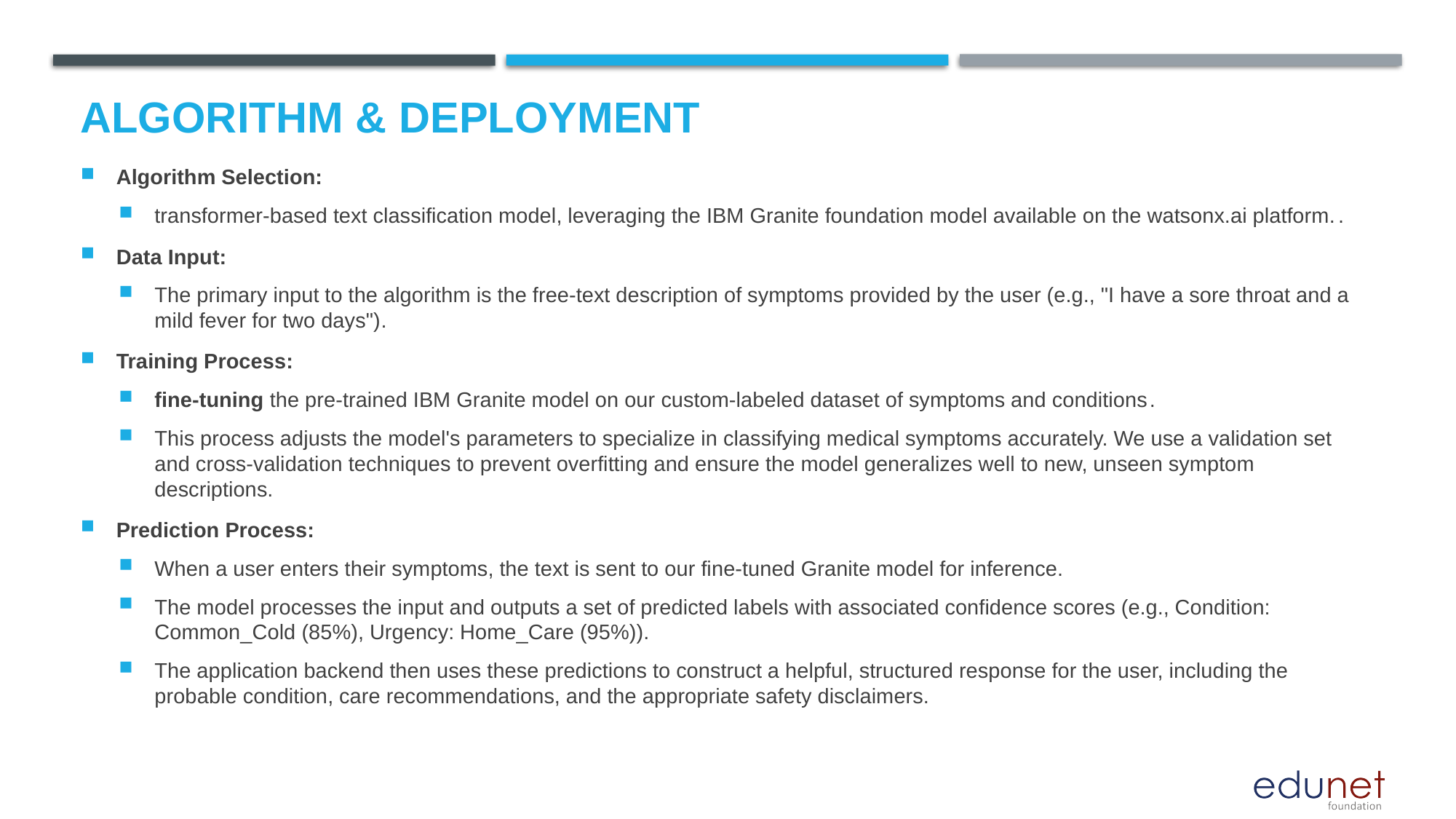

# Algorithm & Deployment
Algorithm Selection:
transformer-based text classification model, leveraging the IBM Granite foundation model available on the watsonx.ai platform..
Data Input:
The primary input to the algorithm is the free-text description of symptoms provided by the user (e.g., "I have a sore throat and a mild fever for two days").
Training Process:
fine-tuning the pre-trained IBM Granite model on our custom-labeled dataset of symptoms and conditions.
This process adjusts the model's parameters to specialize in classifying medical symptoms accurately. We use a validation set and cross-validation techniques to prevent overfitting and ensure the model generalizes well to new, unseen symptom descriptions.
Prediction Process:
When a user enters their symptoms, the text is sent to our fine-tuned Granite model for inference.
The model processes the input and outputs a set of predicted labels with associated confidence scores (e.g., Condition: Common_Cold (85%), Urgency: Home_Care (95%)).
The application backend then uses these predictions to construct a helpful, structured response for the user, including the probable condition, care recommendations, and the appropriate safety disclaimers.